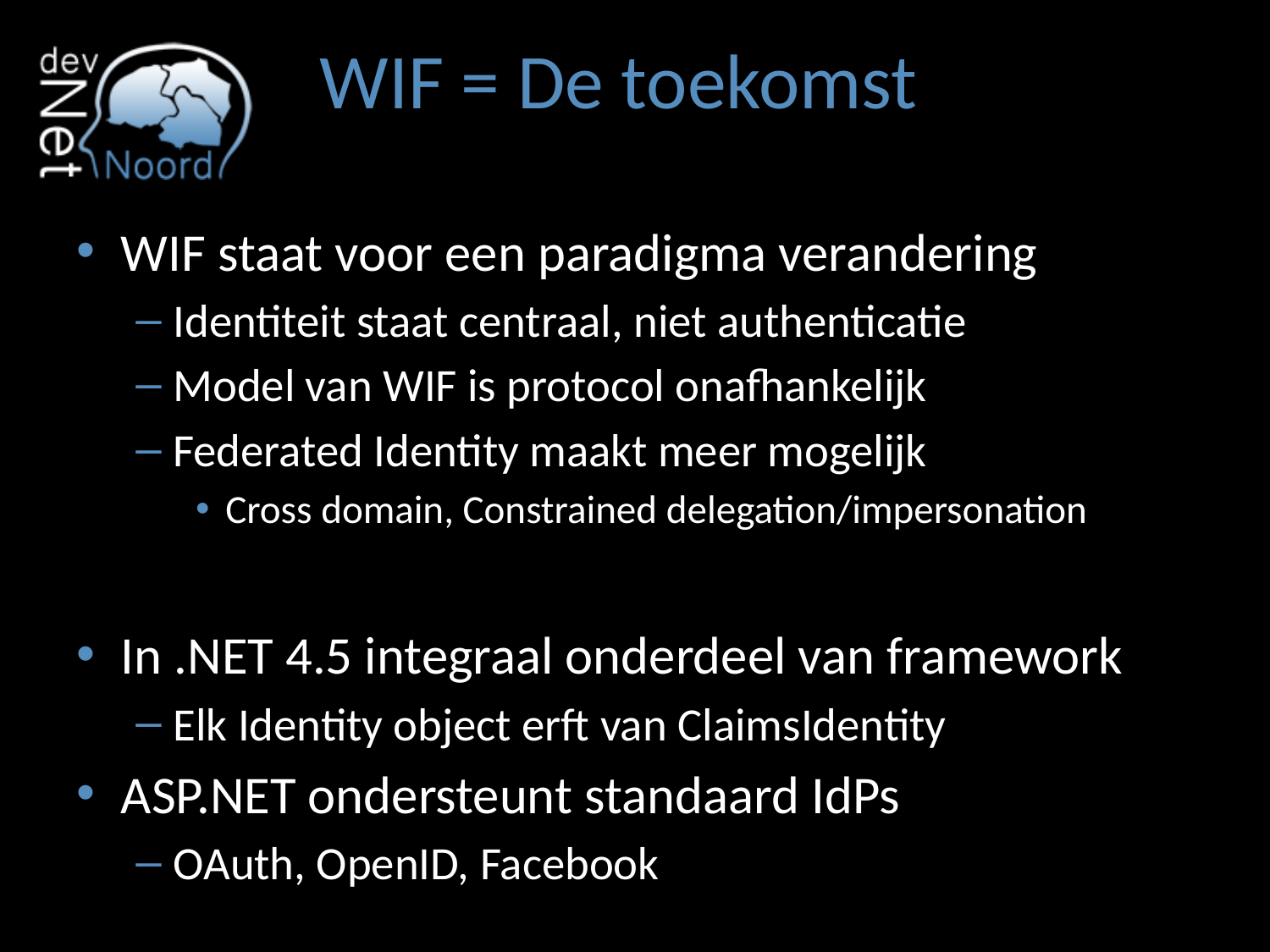

# WIF = De toekomst
WIF staat voor een paradigma verandering
Identiteit staat centraal, niet authenticatie
Model van WIF is protocol onafhankelijk
Federated Identity maakt meer mogelijk
Cross domain, Constrained delegation/impersonation

In .NET 4.5 integraal onderdeel van framework
Elk Identity object erft van ClaimsIdentity
ASP.NET ondersteunt standaard IdPs
OAuth, OpenID, Facebook